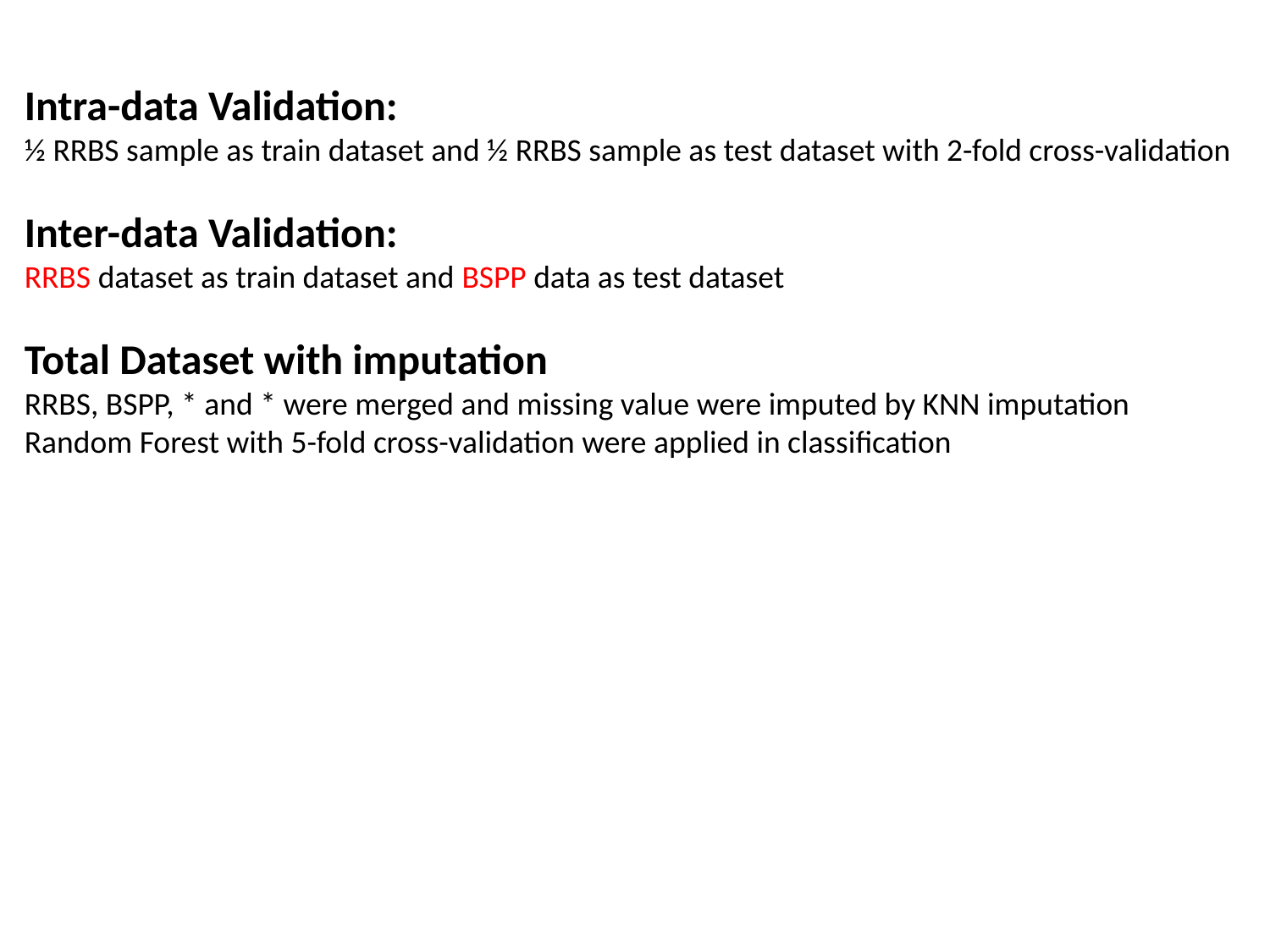

Intra-data Validation:
½ RRBS sample as train dataset and ½ RRBS sample as test dataset with 2-fold cross-validation

Inter-data Validation:
RRBS dataset as train dataset and BSPP data as test dataset

Total Dataset with imputation
RRBS, BSPP, * and * were merged and missing value were imputed by KNN imputation
Random Forest with 5-fold cross-validation were applied in classification